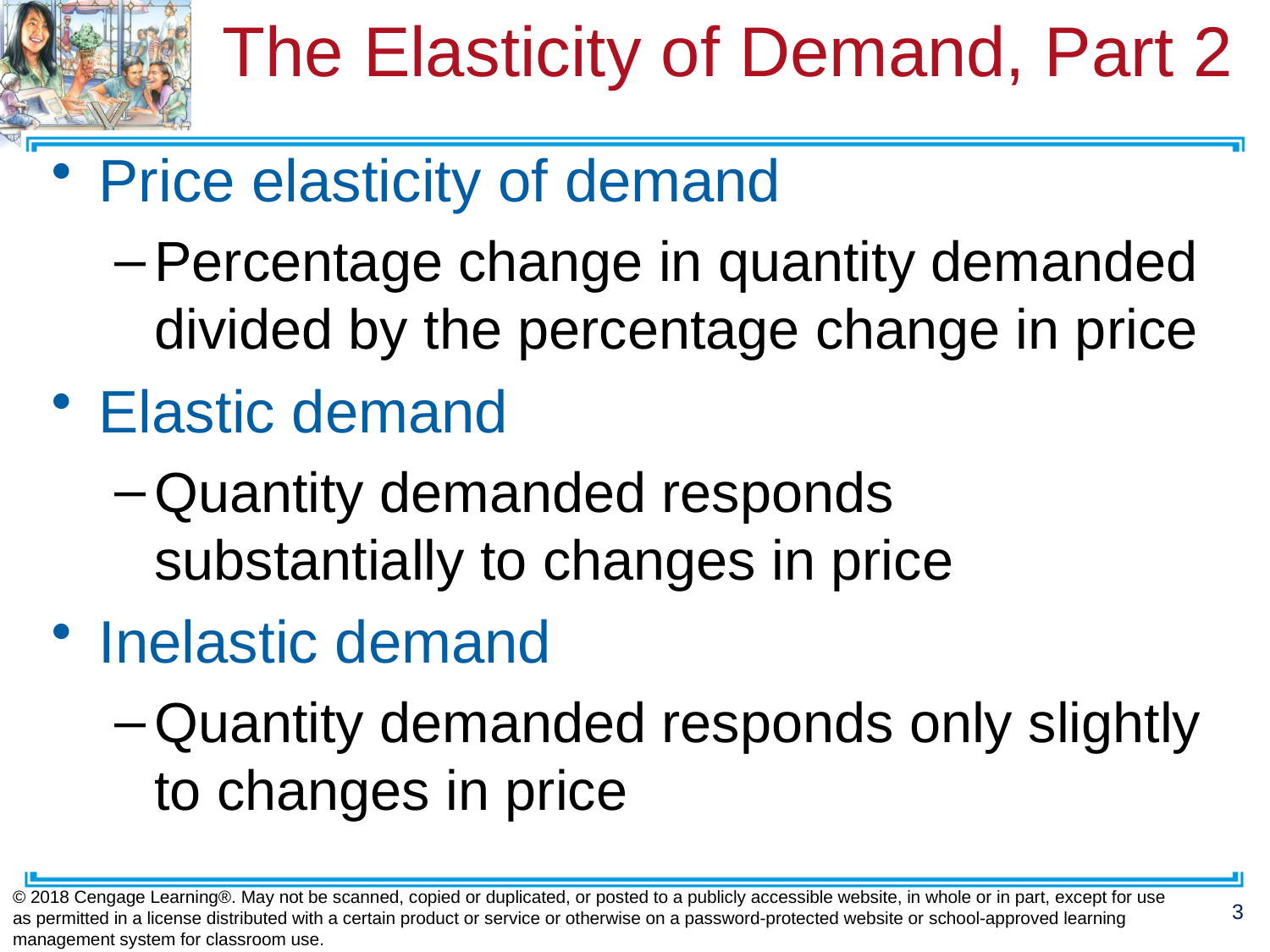

# The Elasticity of Demand, Part 2
Price elasticity of demand
Percentage change in quantity demanded divided by the percentage change in price
Elastic demand
Quantity demanded responds substantially to changes in price
Inelastic demand
Quantity demanded responds only slightly to changes in price
© 2018 Cengage Learning®. May not be scanned, copied or duplicated, or posted to a publicly accessible website, in whole or in part, except for use as permitted in a license distributed with a certain product or service or otherwise on a password-protected website or school-approved learning management system for classroom use.
3